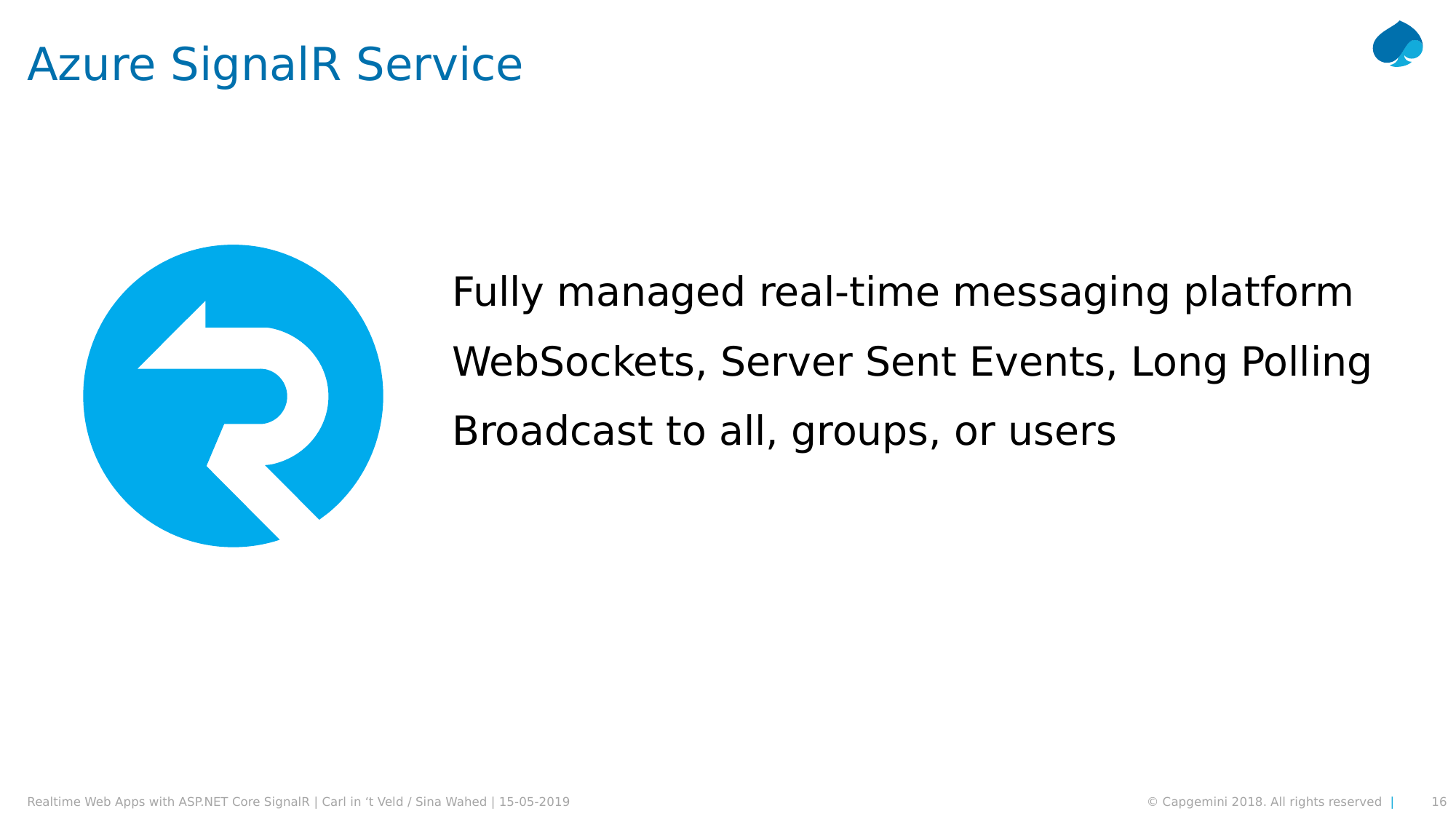

# Azure SignalR Service

Fully managed real-time messaging platform
WebSockets, Server Sent Events, Long Polling
Broadcast to all, groups, or users